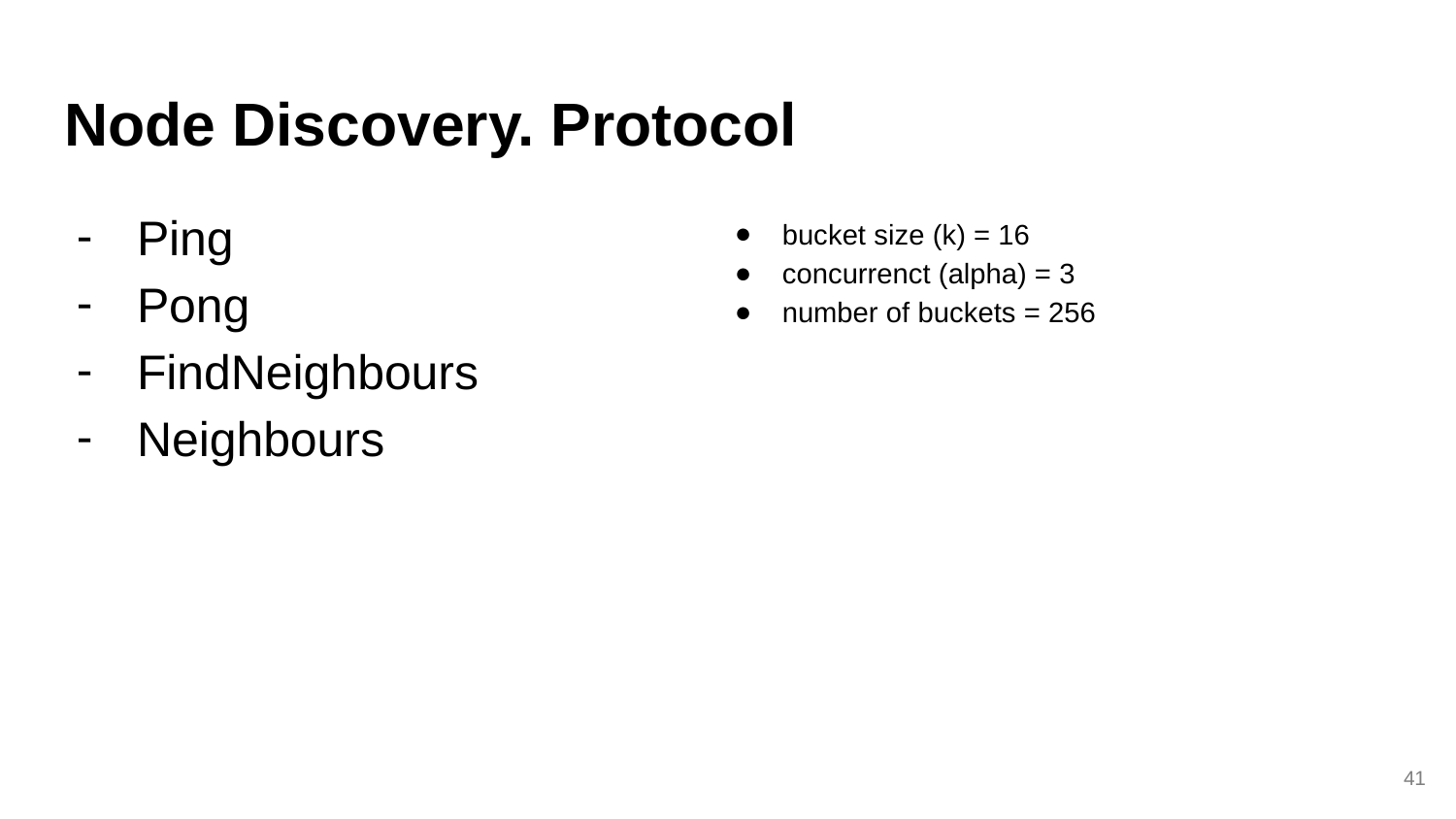

# Node Discovery. Protocol
Ping
Pong
FindNeighbours
Neighbours
bucket size (k) = 16
concurrenct (alpha) = 3
number of buckets = 256
41